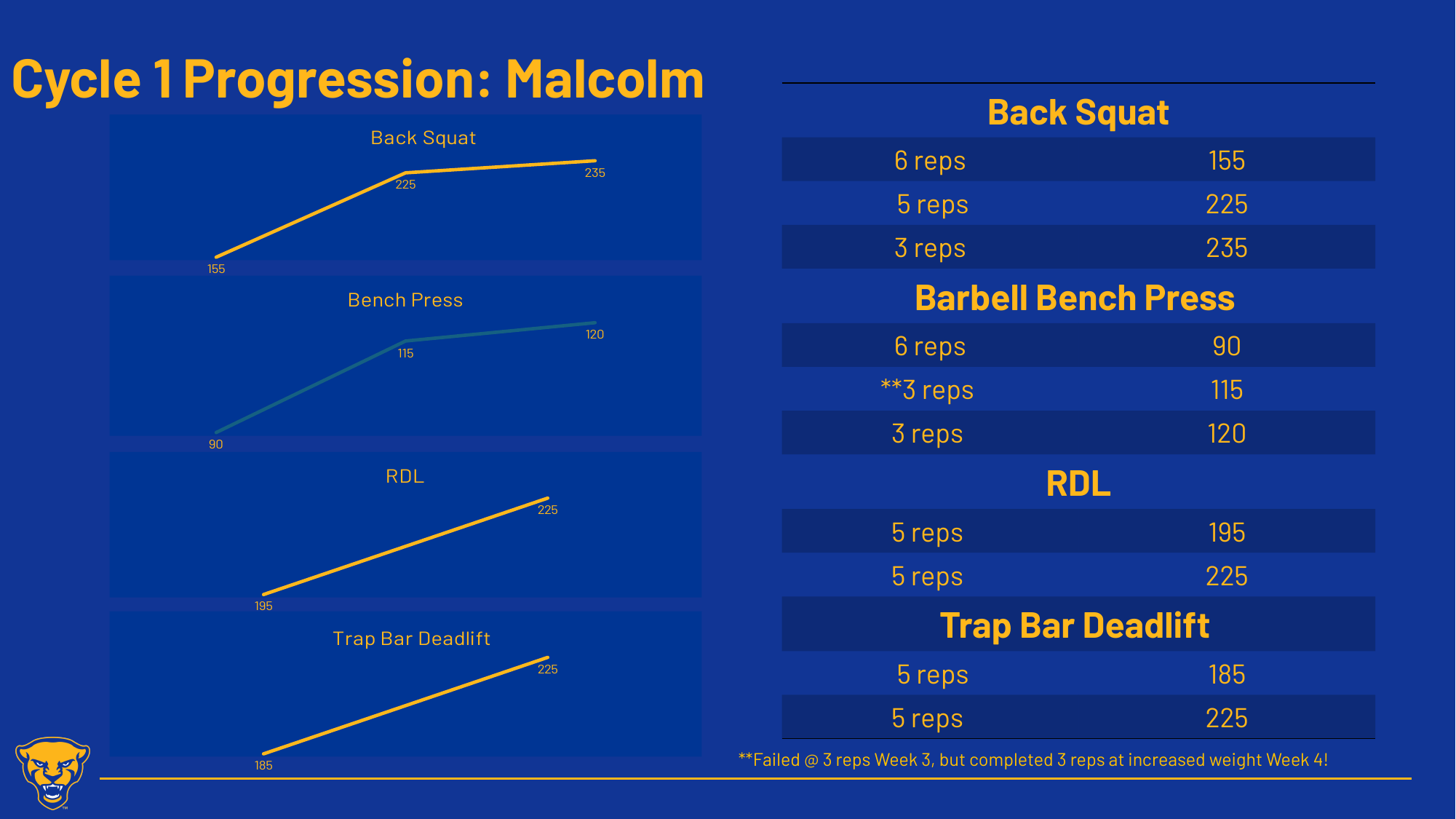

# Cycle 1 Progression: Malcolm
| Back Squat |  |
| --- | --- |
| 6 reps | 155 |
| 5 reps | 225 |
| 3 reps | 235 |
| Barbell Bench Press |  |
| 6 reps | 90 |
| \*\*3 reps | 115 |
| 3 reps | 120 |
| RDL |  |
| 5 reps | 195 |
| 5 reps | 225 |
| Trap Bar Deadlift |  |
| 5 reps | 185 |
| 5 reps | 225 |

### Chart: Back Squat

| Category |  |
|---|---|
| 6 reps | 155.0 |
|  5 reps | 225.0 |
| 3 reps | 235.0 |

### Chart: Bench Press

| Category |  |
|---|---|
| 6 reps | 90.0 |
| 5 reps  | 115.0 |
| 3 reps  | 120.0 |

### Chart: RDL

| Category |  |
|---|---|
| 5 reps  | 195.0 |
| 5 reps  | 225.0 |

### Chart: Trap Bar Deadlift

| Category |  |
|---|---|
|  5 reps | 185.0 |
| 5 reps  | 225.0 |
**Failed @ 3 reps Week 3, but completed 3 reps at increased weight Week 4!